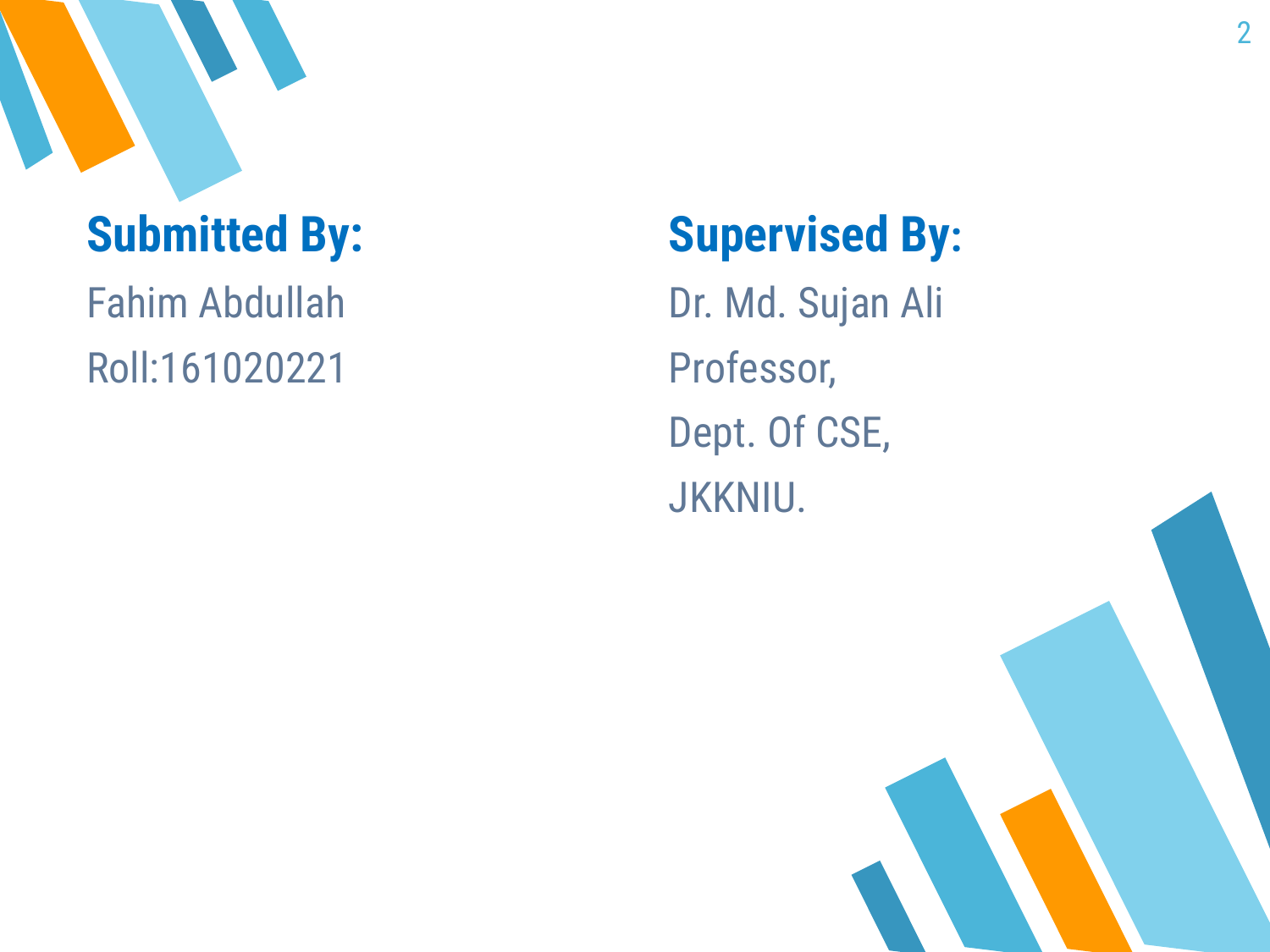

2
Submitted By:
Fahim Abdullah
Roll:161020221

Supervised By:
Dr. Md. Sujan Ali
Professor,
Dept. Of CSE,
JKKNIU.